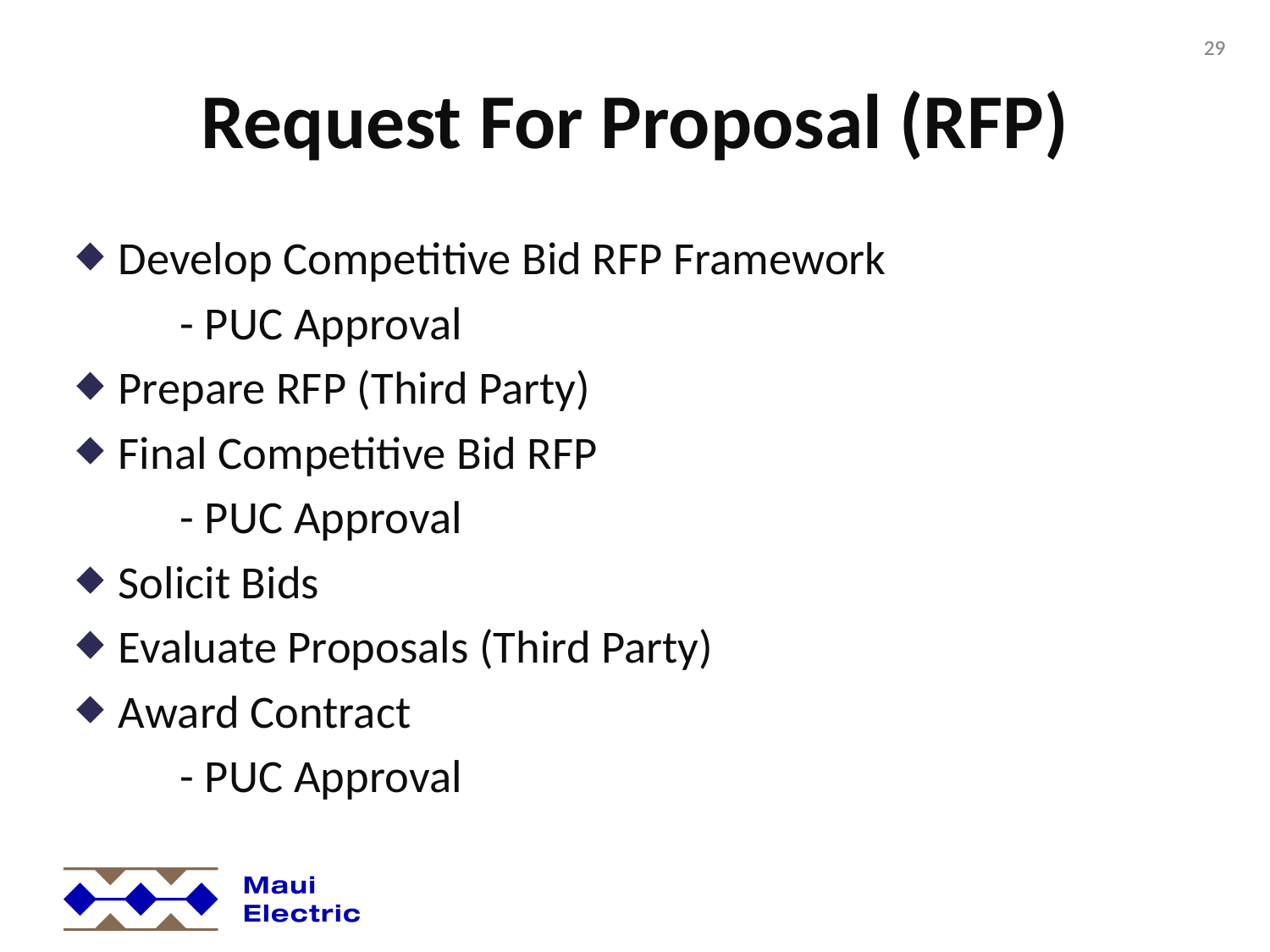

29
# Request For Proposal (RFP)
Develop Competitive Bid RFP Framework
	- PUC Approval
Prepare RFP (Third Party)
Final Competitive Bid RFP
	- PUC Approval
Solicit Bids
Evaluate Proposals (Third Party)
Award Contract
	- PUC Approval